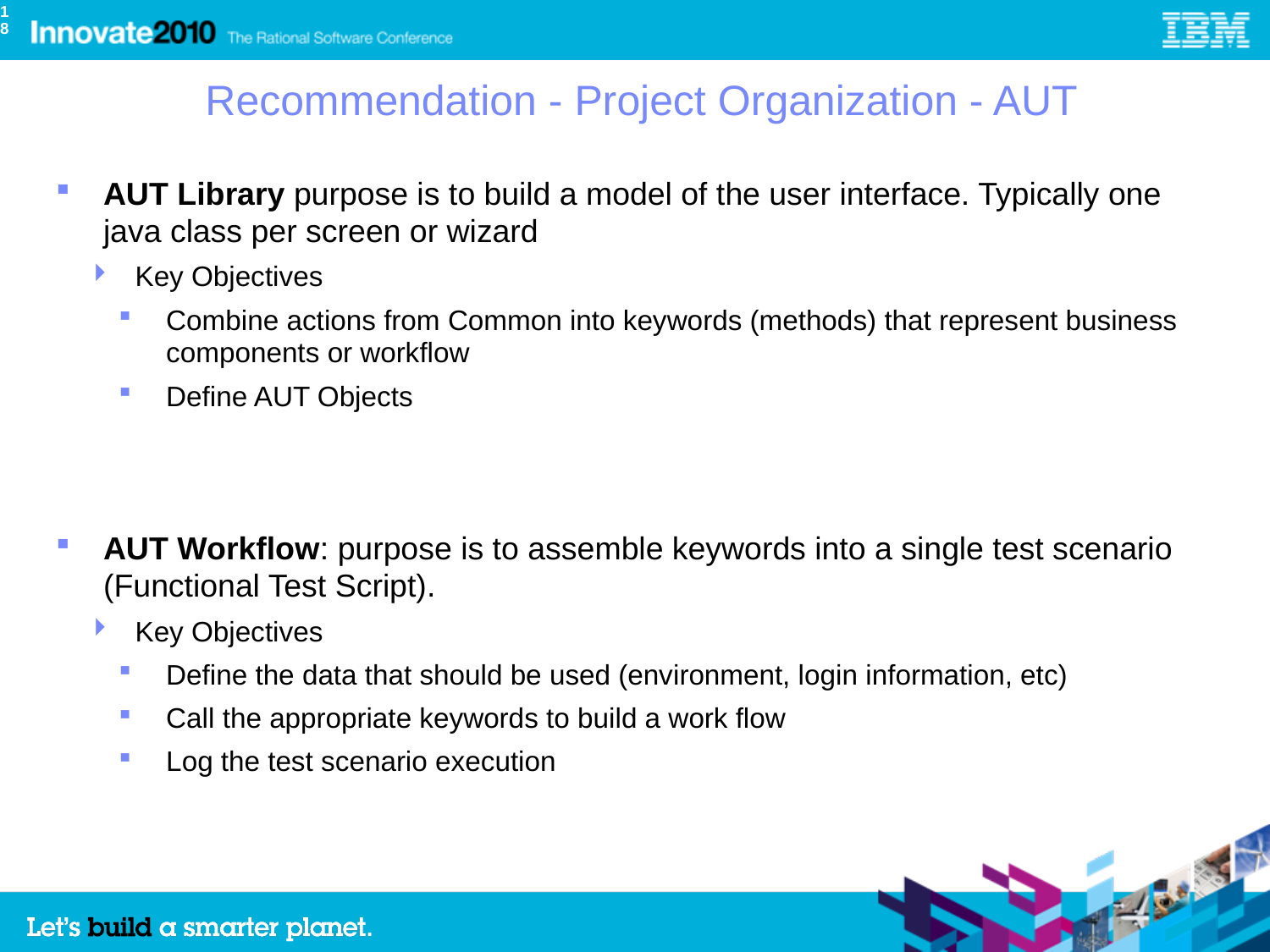

18
Recommendation - Project Organization - AUT
AUT Library purpose is to build a model of the user interface. Typically one java class per screen or wizard
Key Objectives
Combine actions from Common into keywords (methods) that represent business components or workflow
Define AUT Objects

AUT Workflow: purpose is to assemble keywords into a single test scenario (Functional Test Script).
Key Objectives
Define the data that should be used (environment, login information, etc)
Call the appropriate keywords to build a work flow
Log the test scenario execution